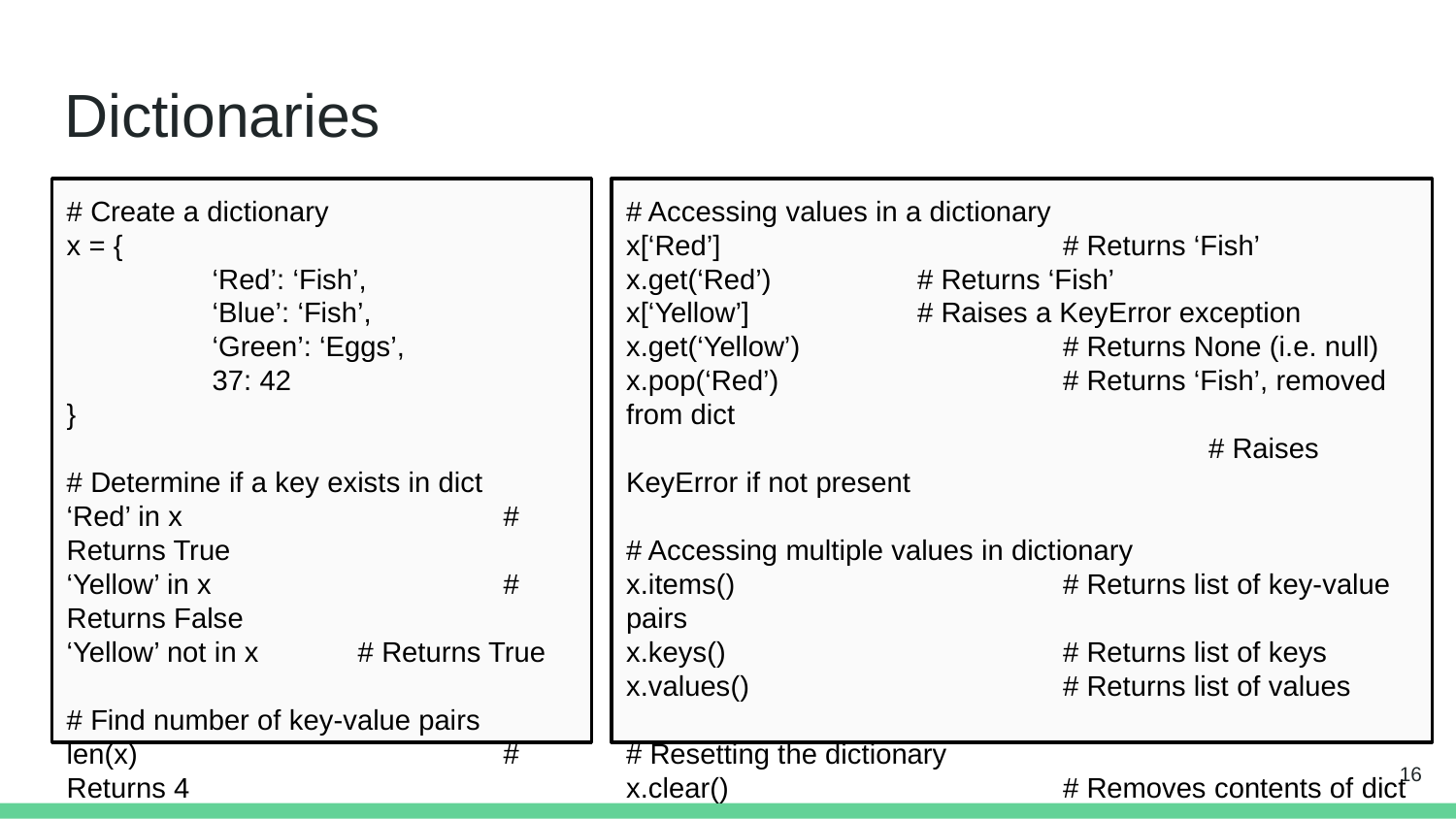

# Dictionaries
# Create a dictionary
x = {
	‘Red’: ‘Fish’,
	‘Blue’: ‘Fish’,
	‘Green’: ‘Eggs’,
	37: 42
}

# Determine if a key exists in dict
‘Red’ in x			# Returns True
‘Yellow’ in x 		# Returns False
‘Yellow’ not in x	# Returns True

# Find number of key-value pairs
len(x)			# Returns 4
# Accessing values in a dictionary
x[‘Red’]			# Returns ‘Fish’
x.get(‘Red’)		# Returns ‘Fish’
x[‘Yellow’]		# Raises a KeyError exception
x.get(‘Yellow’)		# Returns None (i.e. null)
x.pop(‘Red’)		# Returns ‘Fish’, removed from dict
				# Raises KeyError if not present

# Accessing multiple values in dictionary
x.items()			# Returns list of key-value pairs
x.keys()			# Returns list of keys
x.values()			# Returns list of values

# Resetting the dictionary
x.clear()			# Removes contents of dict

16